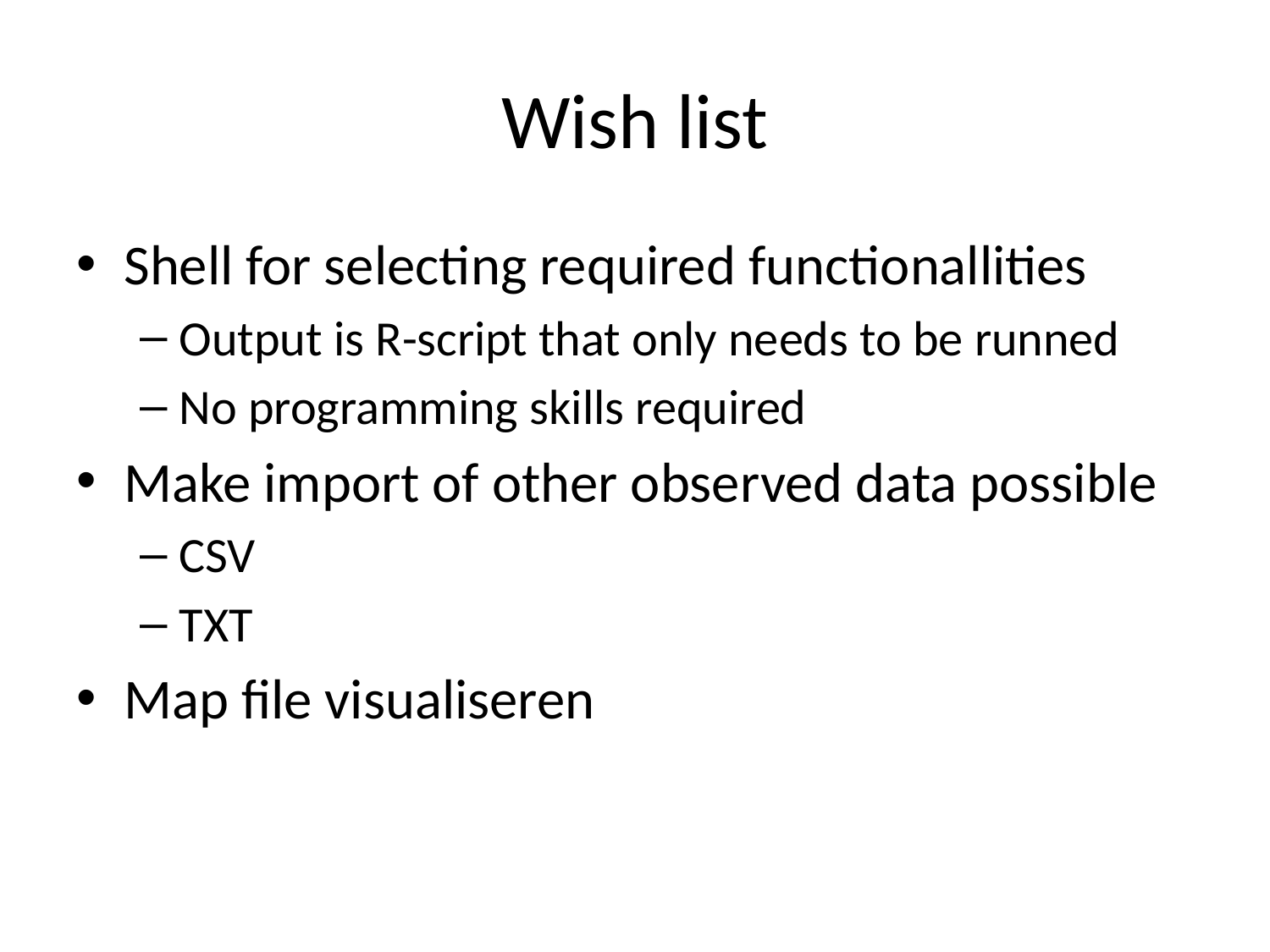

# Wish list
Shell for selecting required functionallities
Output is R-script that only needs to be runned
No programming skills required
Make import of other observed data possible
CSV
TXT
Map file visualiseren